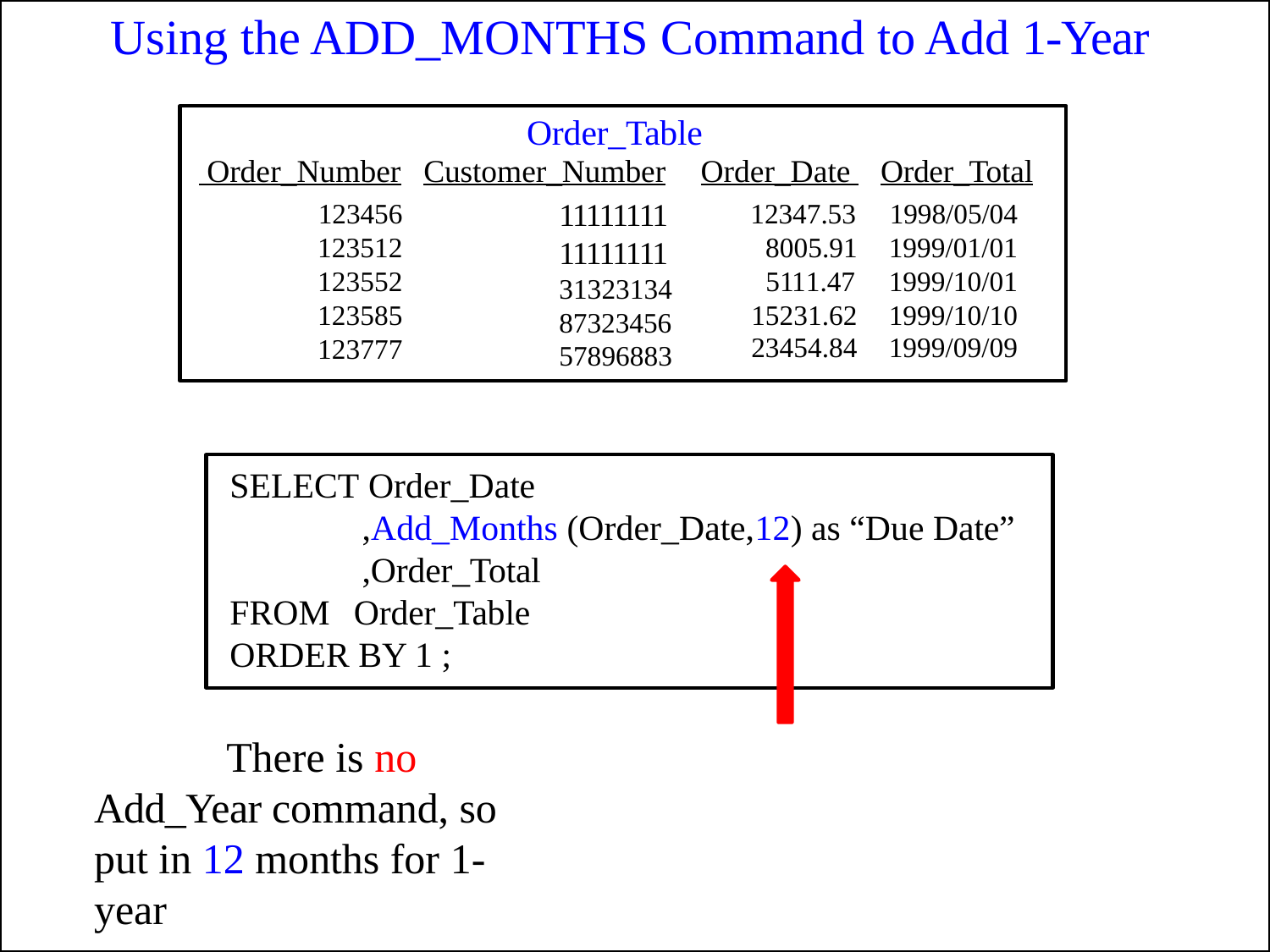

# Using the ADD_MONTHS Command to Add 1-Year

Order_Table
Customer_Number	Order_Date
Order_Total
12347.53	1998/05/04
 Order_Number
123456
123512
123552
123585
123777
11111111
11111111
31323134
87323456
57896883
| 8005.91 | 1999/01/01 |
| --- | --- |
| 5111.47 | 1999/10/01 |
| 15231.62 | 1999/10/10 |
| 23454.84 | 1999/09/09 |

SELECT Order_Date
,Add_Months (Order_Date,12) as “Due Date”
,Order_Total  FROM Order_Table  ORDER BY 1 ;

There is no Add_Year command, so put in 12 months for 1-year

The Add_Months command adds months to any date. Above we used a great technique  that would give us 1-year. Can you give me 5-years?